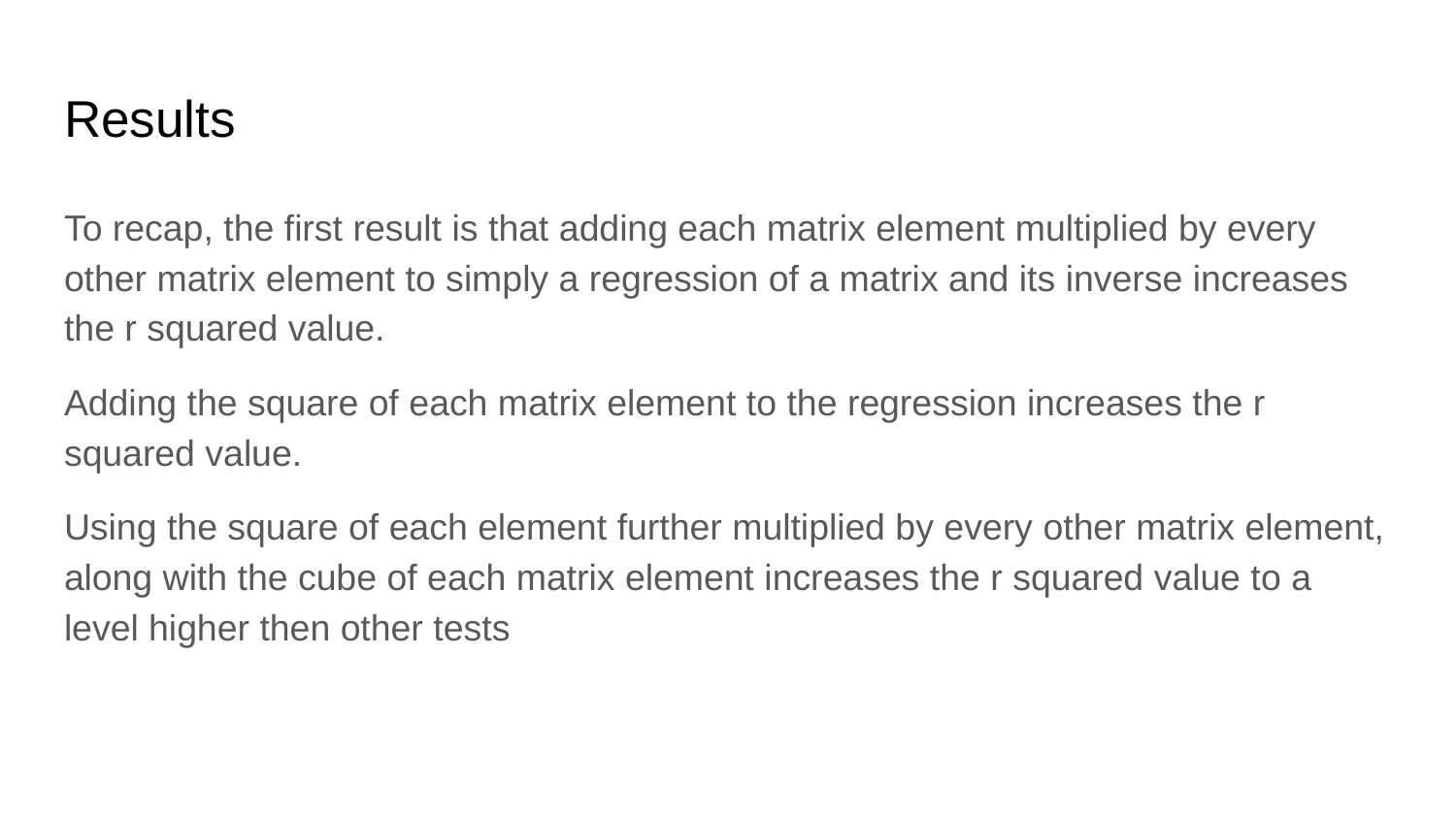

# Results
To recap, the first result is that adding each matrix element multiplied by every other matrix element to simply a regression of a matrix and its inverse increases the r squared value.
Adding the square of each matrix element to the regression increases the r squared value.
Using the square of each element further multiplied by every other matrix element, along with the cube of each matrix element increases the r squared value to a level higher then other tests